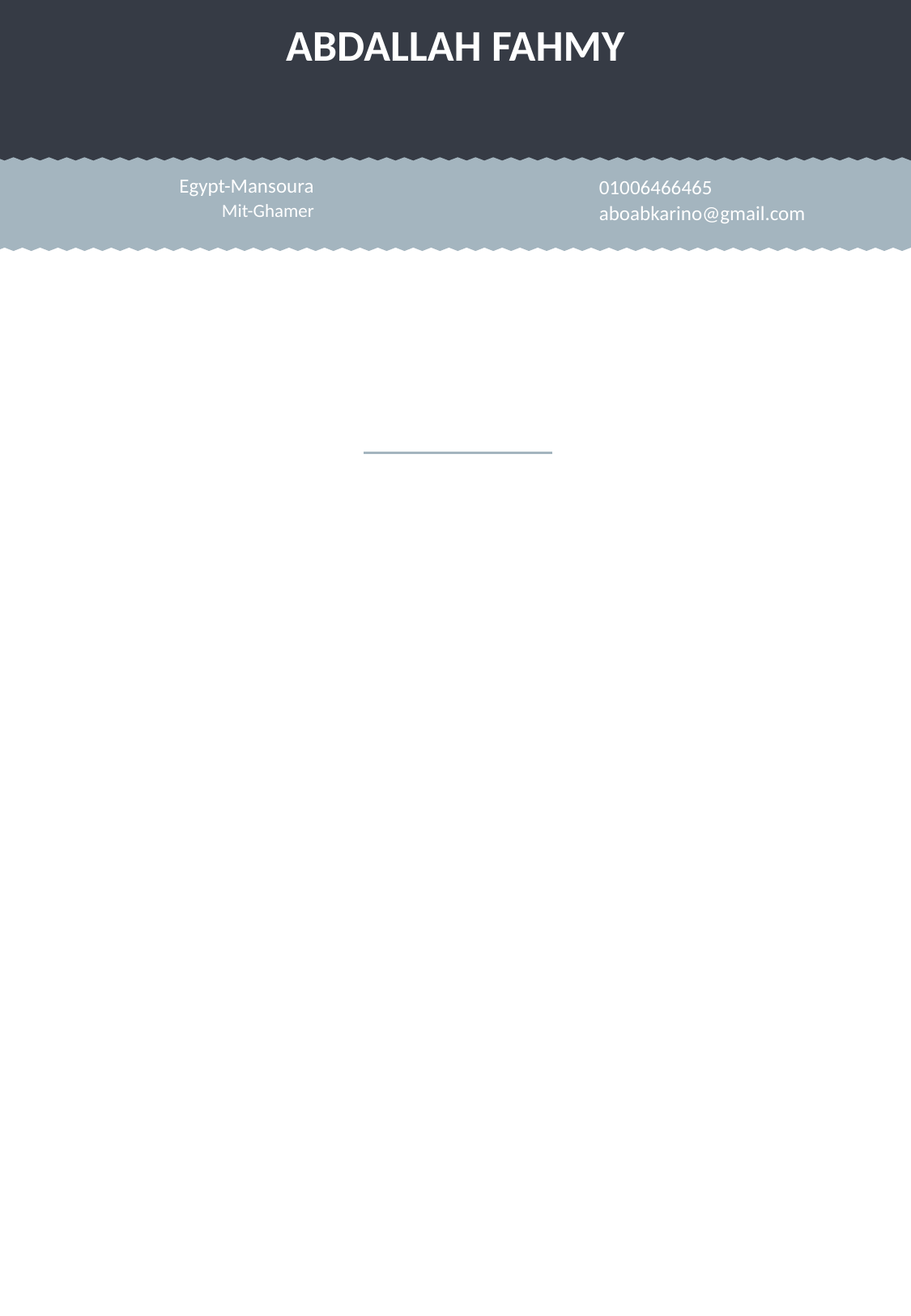

Abdallah Fahmy

| Egypt-Mansoura |
| --- |
| Mit-Ghamer |
| 01006466465 |
| --- |
| aboabkarino@gmail.com |
|  |
| --- |